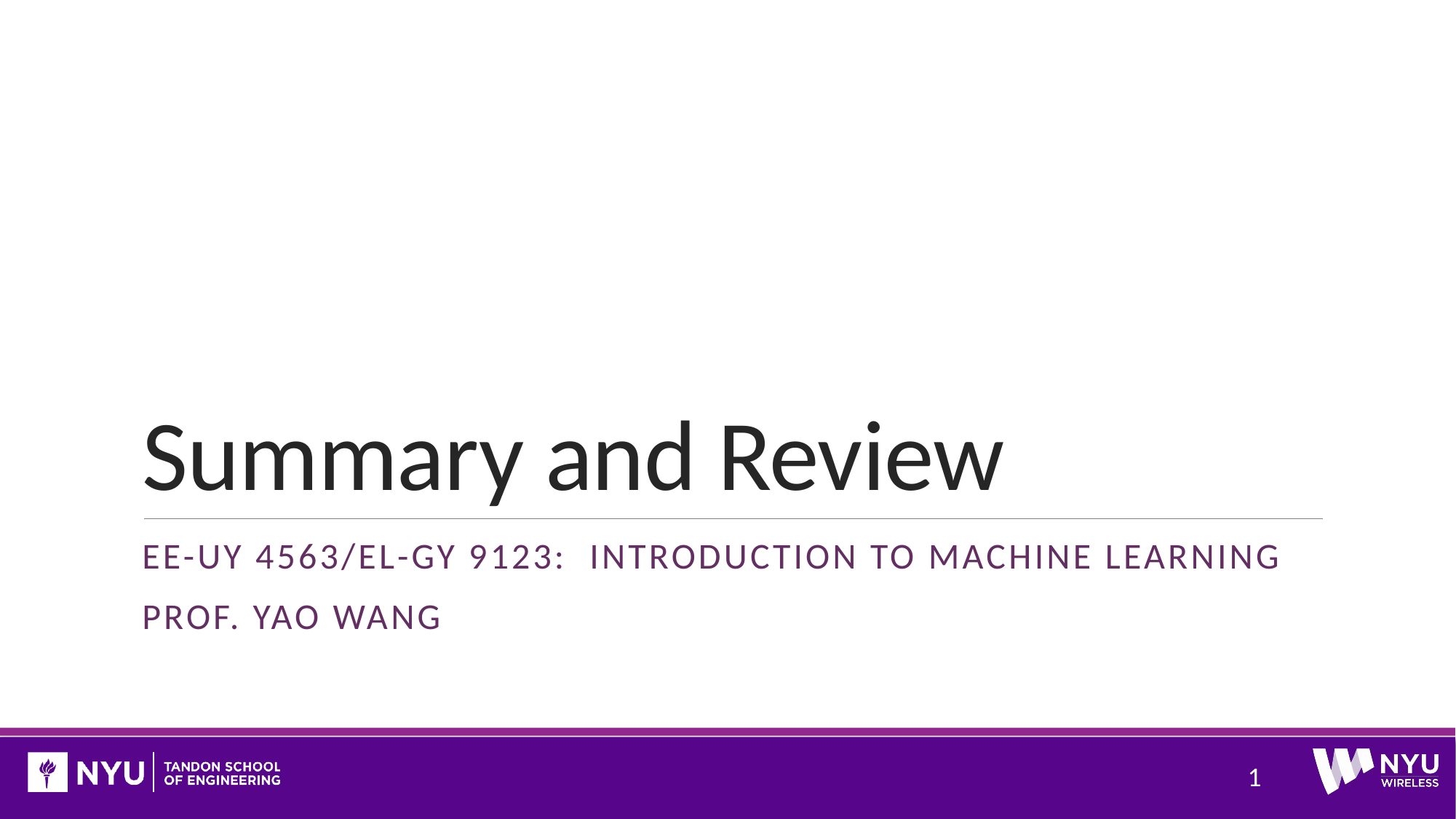

# Summary and Review
EE-uy 4563/El-GY 9123:  Introduction to machine learning
Prof. Yao Wang
1